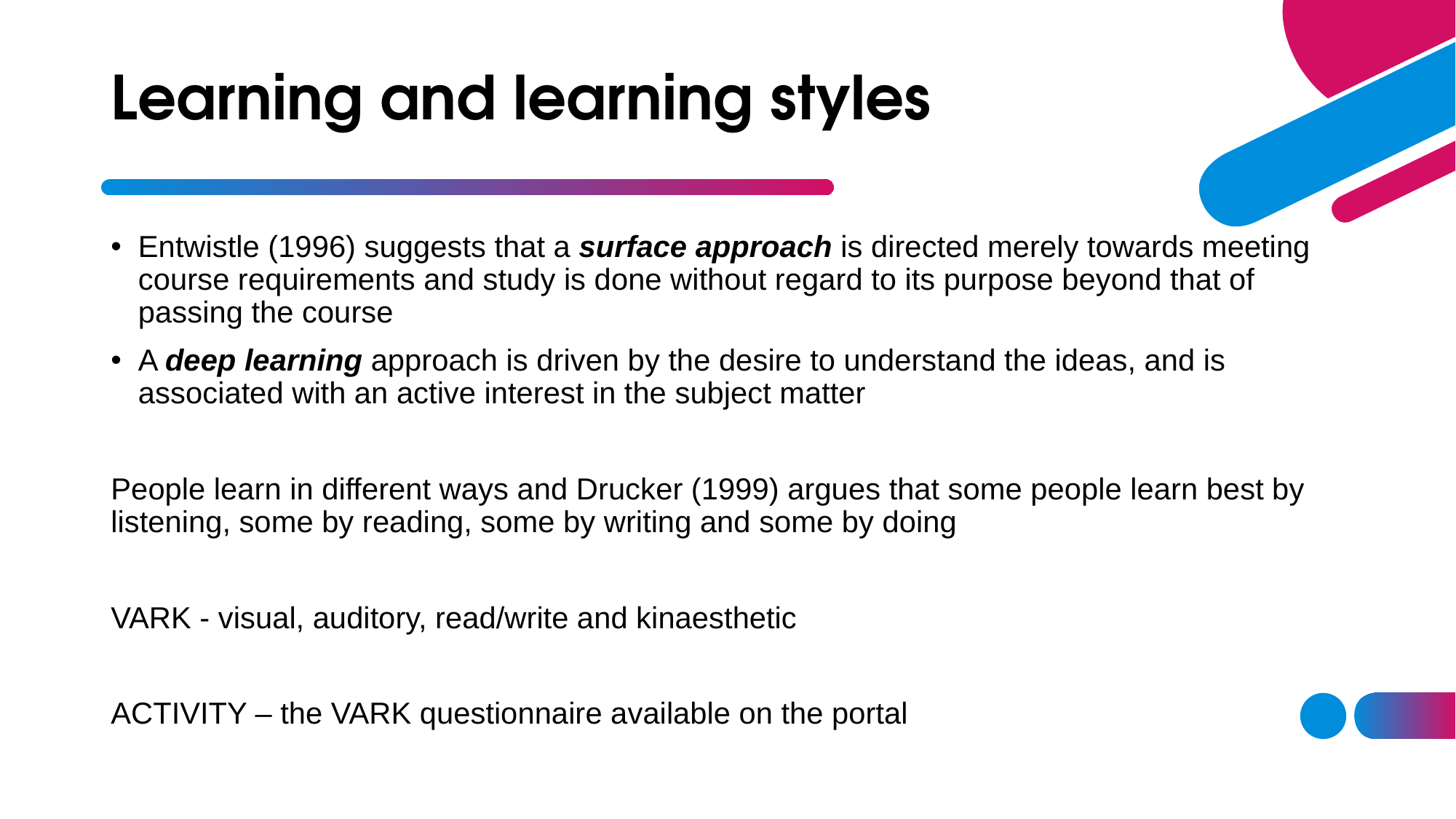

# Learning and learning styles
Entwistle (1996) suggests that a surface approach is directed merely towards meeting course requirements and study is done without regard to its purpose beyond that of passing the course
A deep learning approach is driven by the desire to understand the ideas, and is associated with an active interest in the subject matter

People learn in different ways and Drucker (1999) argues that some people learn best by listening, some by reading, some by writing and some by doing

VARK - visual, auditory, read/write and kinaesthetic

ACTIVITY – the VARK questionnaire available on the portal